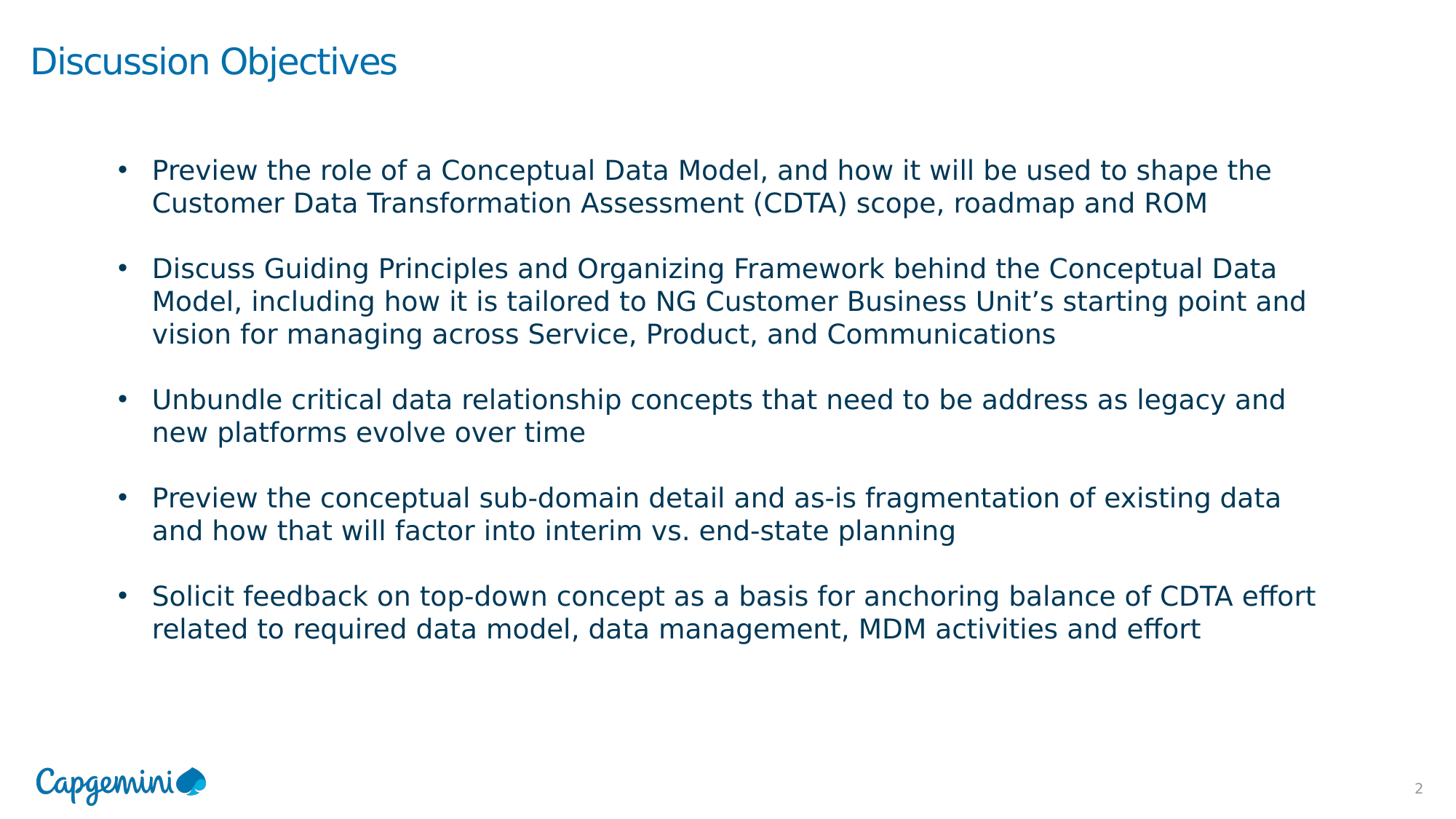

# Discussion Objectives
Preview the role of a Conceptual Data Model, and how it will be used to shape the Customer Data Transformation Assessment (CDTA) scope, roadmap and ROM

Discuss Guiding Principles and Organizing Framework behind the Conceptual Data Model, including how it is tailored to NG Customer Business Unit’s starting point and vision for managing across Service, Product, and Communications

Unbundle critical data relationship concepts that need to be address as legacy and new platforms evolve over time

Preview the conceptual sub-domain detail and as-is fragmentation of existing data and how that will factor into interim vs. end-state planning

Solicit feedback on top-down concept as a basis for anchoring balance of CDTA effort related to required data model, data management, MDM activities and effort